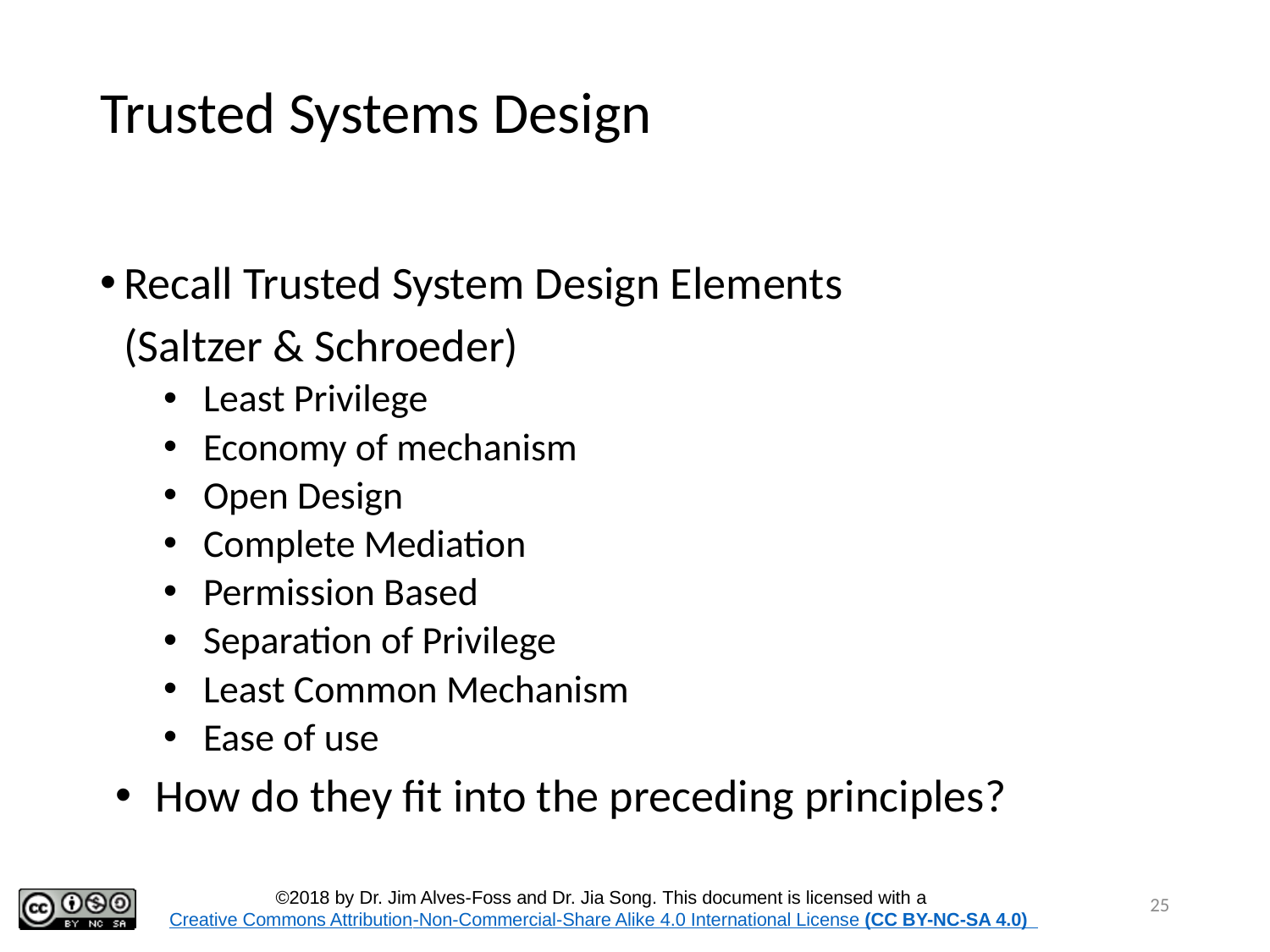

# Trusted Systems Design
Recall Trusted System Design Elements
	(Saltzer & Schroeder)
Least Privilege
Economy of mechanism
Open Design
Complete Mediation
Permission Based
Separation of Privilege
Least Common Mechanism
Ease of use
How do they fit into the preceding principles?
25